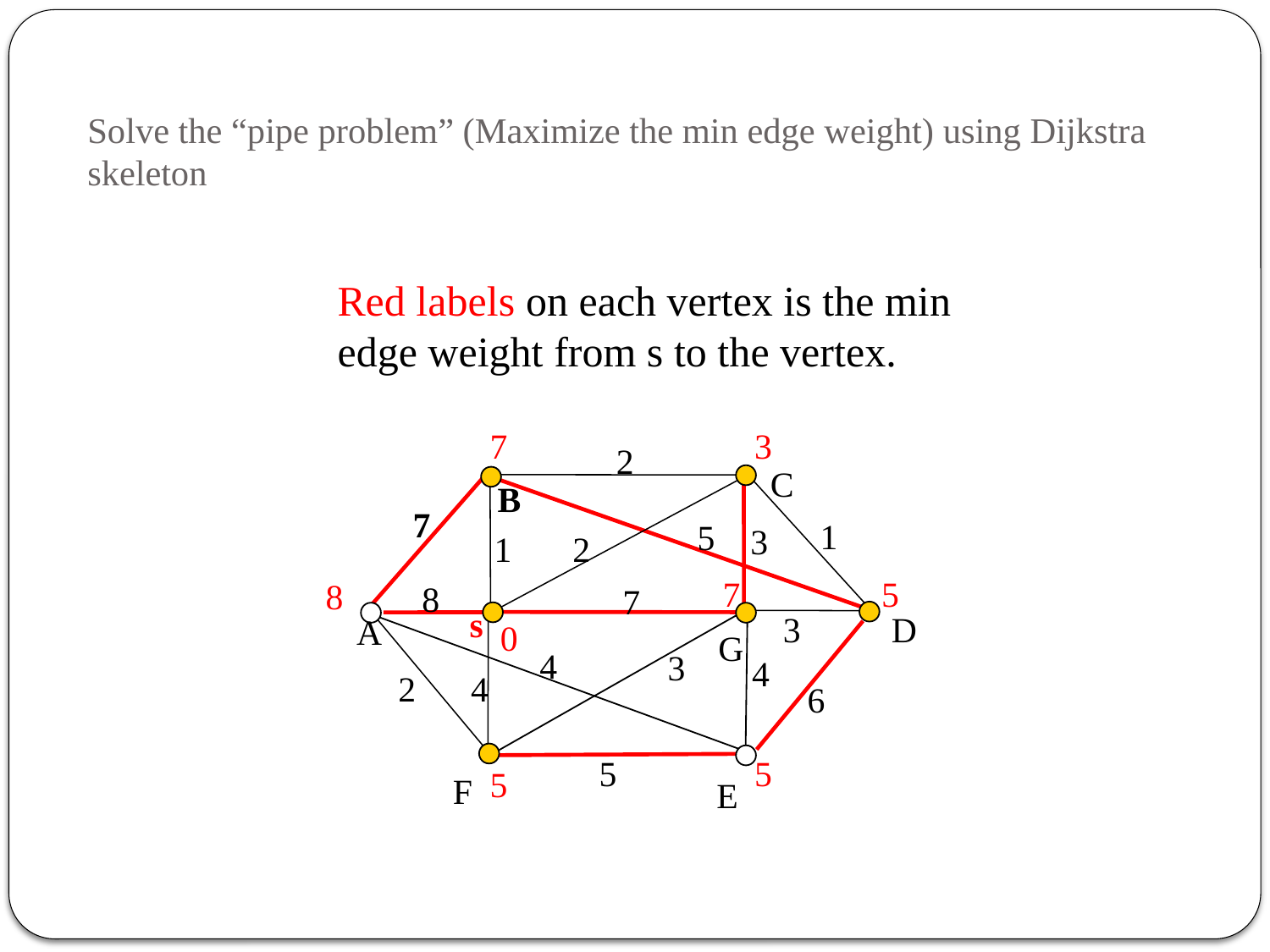

# Solve the “pipe problem” (Maximize the min edge weight) using Dijkstra skeleton

Red labels on each vertex is the min edge weight from s to the vertex.
7
3
2
C

B

7
1
5
3
1
2
7
5
8
8
7
D

s

A
3

0

G

4
3
4
2
4
6

5
5

5
F
E